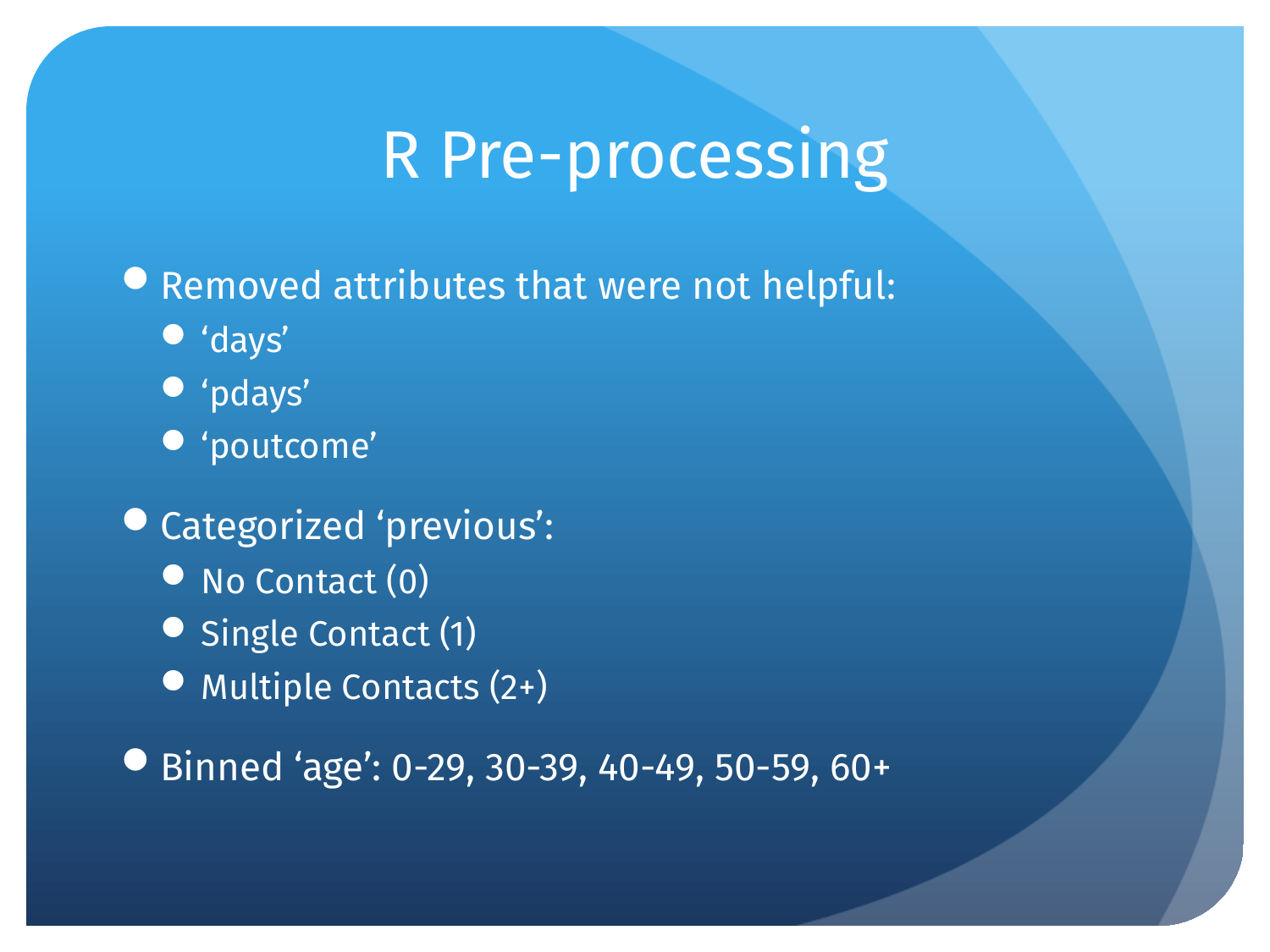

# R Pre-processing
Removed attributes that were not helpful:
‘days’
‘pdays’
‘poutcome’
Categorized ‘previous’:
No Contact (0)
Single Contact (1)
Multiple Contacts (2+)
Binned ‘age’: 0-29, 30-39, 40-49, 50-59, 60+